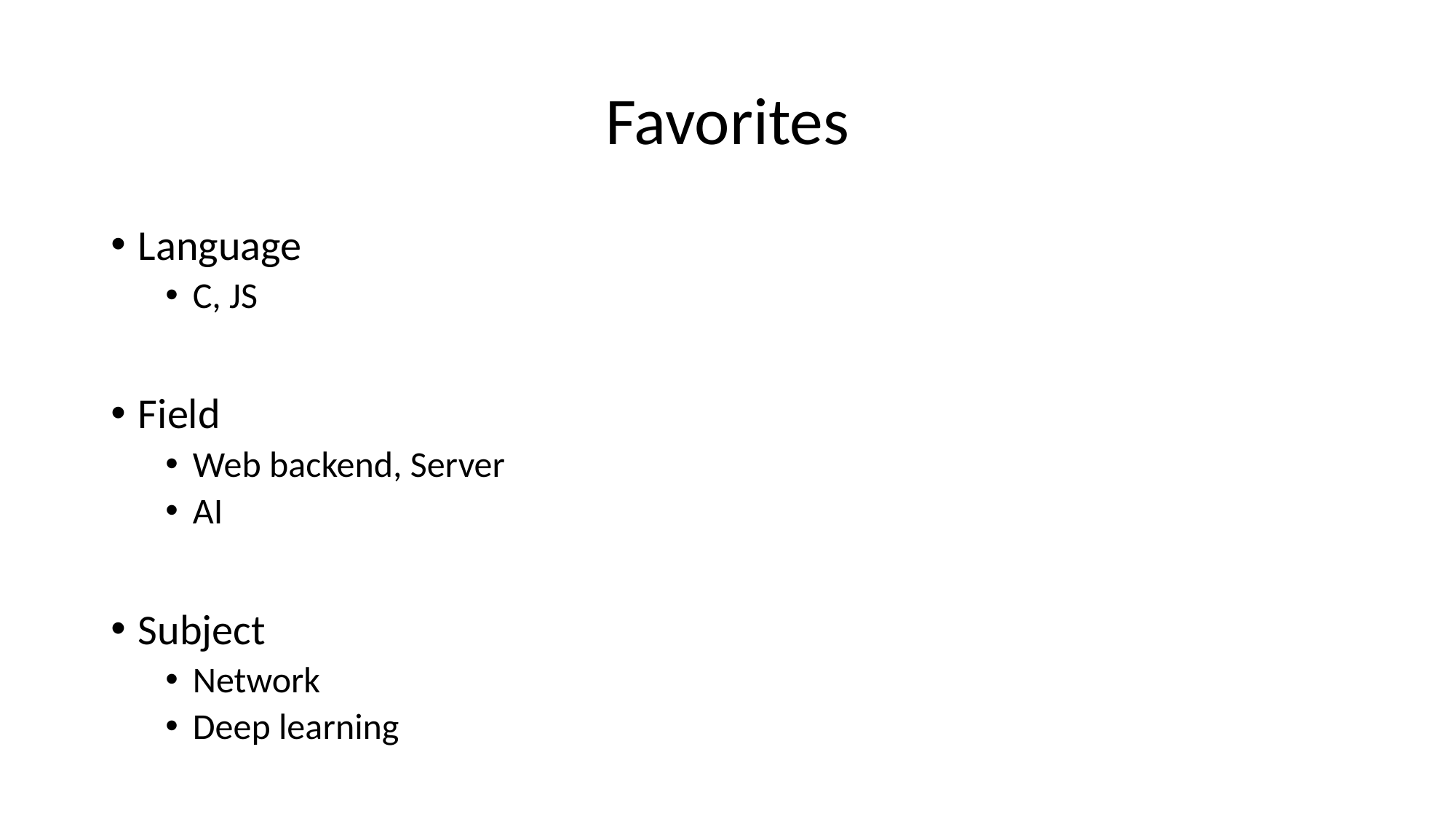

# Favorites
Language
C, JS

Field
Web backend, Server
AI

Subject
Network
Deep learning